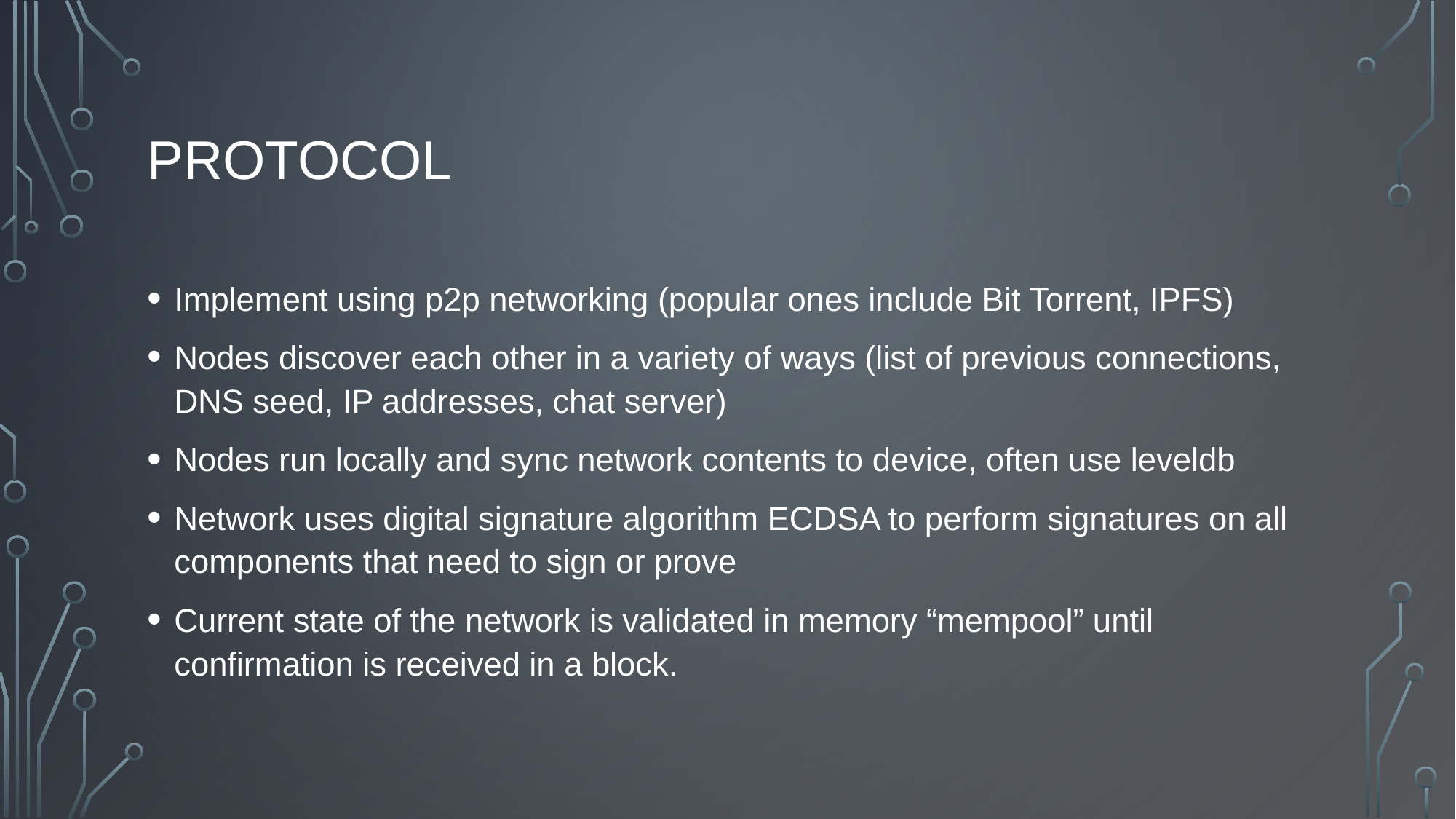

# Protocol
Implement using p2p networking (popular ones include Bit Torrent, IPFS)
Nodes discover each other in a variety of ways (list of previous connections, DNS seed, IP addresses, chat server)
Nodes run locally and sync network contents to device, often use leveldb
Network uses digital signature algorithm ECDSA to perform signatures on all components that need to sign or prove
Current state of the network is validated in memory “mempool” until confirmation is received in a block.